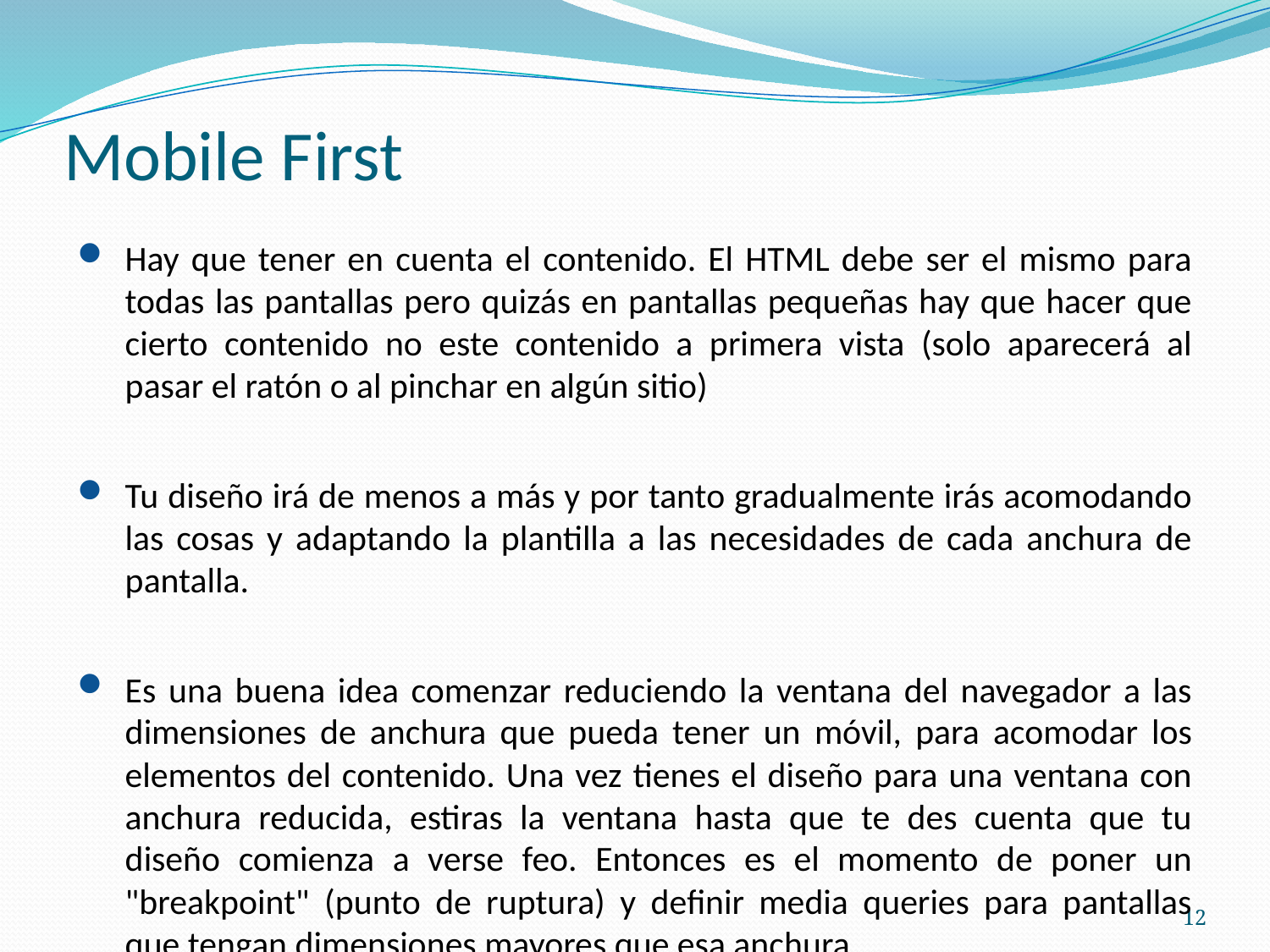

# Mobile First

Hay que tener en cuenta el contenido. El HTML debe ser el mismo para todas las pantallas pero quizás en pantallas pequeñas hay que hacer que cierto contenido no este contenido a primera vista (solo aparecerá al pasar el ratón o al pinchar en algún sitio)

Tu diseño irá de menos a más y por tanto gradualmente irás acomodando las cosas y adaptando la plantilla a las necesidades de cada anchura de pantalla.

Es una buena idea comenzar reduciendo la ventana del navegador a las dimensiones de anchura que pueda tener un móvil, para acomodar los elementos del contenido. Una vez tienes el diseño para una ventana con anchura reducida, estiras la ventana hasta que te des cuenta que tu diseño comienza a verse feo. Entonces es el momento de poner un "breakpoint" (punto de ruptura) y definir media queries para pantallas que tengan dimensiones mayores que esa anchura.

12